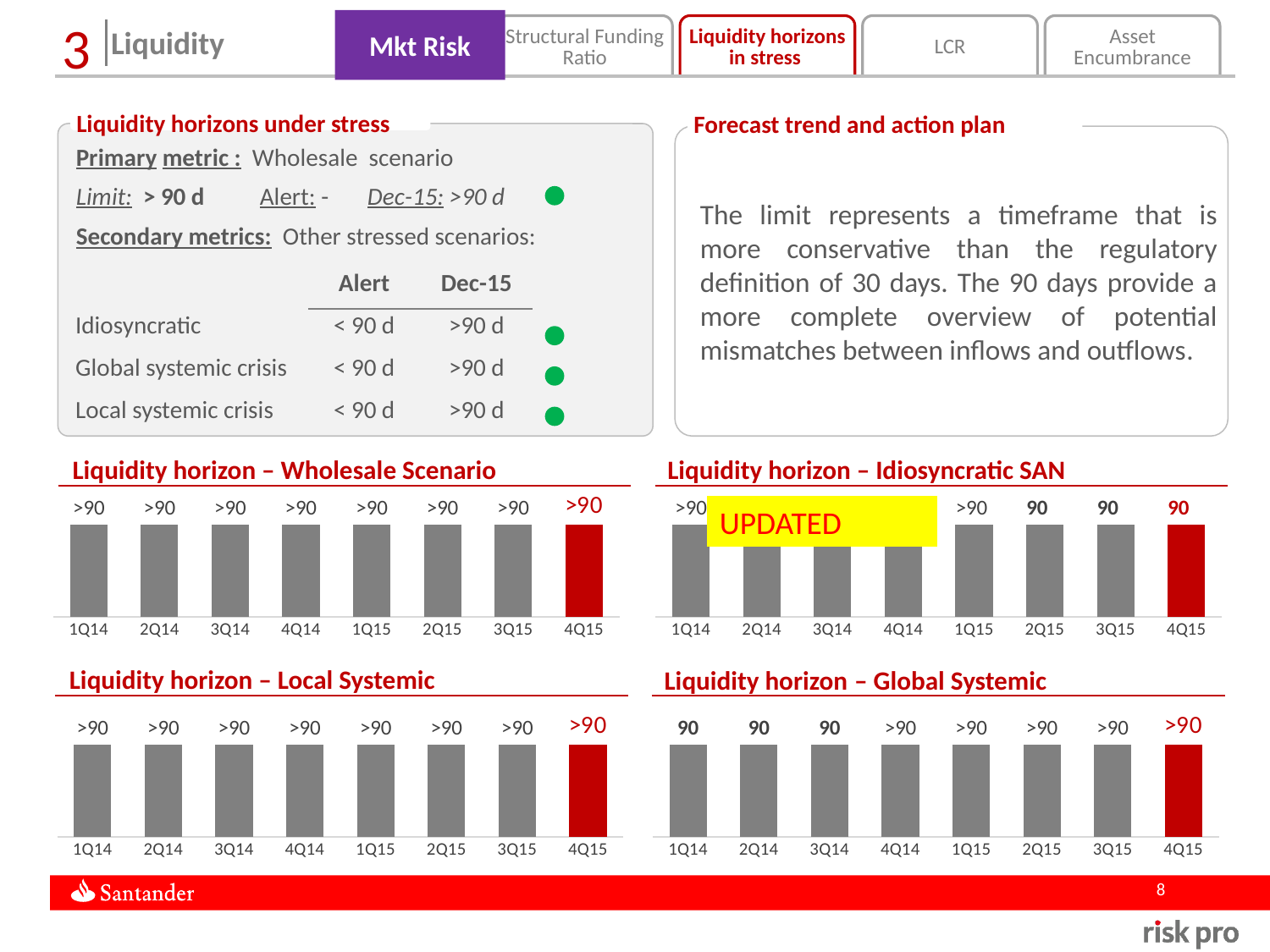

Mkt Risk
Structural Funding Ratio
Liquidity horizons in stress
LCR
Asset Encumbrance
3
Liquidity
Liquidity horizons under stress
Forecast trend and action plan
Primary metric :  Wholesale  scenario
Limit:  > 90 d          Alert: -       Dec-15: >90 d
Secondary metrics:  Other stressed scenarios:

The limit represents a timeframe that is more conservative than the regulatory definition of 30 days. The 90 days provide a more complete overview of potential mismatches between inflows and outflows.

|  | Alert | Dec-15 |
| --- | --- | --- |
| Idiosyncratic | < 90 d | >90 d |
| Global systemic crisis | < 90 d | >90 d |
| Local systemic crisis | < 90 d | >90 d |

Liquidity horizon – Wholesale Scenario
Liquidity horizon – Idiosyncratic SAN

### Chart

| Category |  |
|---|---|
| 1Q14 | 90.0 |
| 2Q14 | 90.0 |
| 3Q14 | 90.0 |
| 4Q14 | 90.0 |
| 1Q15 | 90.0 |
| 2Q15 | 90.0 |
| 3Q15 | 90.0 |
| 4Q15 | 90.0 |

### Chart

| Category |  |
|---|---|
| 1Q14 | 90.0 |
| 2Q14 | 90.0 |
| 3Q14 | 90.0 |
| 4Q14 | 90.0 |
| 1Q15 | 90.0 |
| 2Q15 | 90.0 |
| 3Q15 | 90.0 |
| 4Q15 | 90.0 |
UPDATED
Liquidity horizon – Local Systemic
Liquidity horizon – Global Systemic

### Chart

| Category |  |
|---|---|
| 1Q14 | 90.0 |
| 2Q14 | 90.0 |
| 3Q14 | 90.0 |
| 4Q14 | 90.0 |
| 1Q15 | 90.0 |
| 2Q15 | 90.0 |
| 3Q15 | 90.0 |
| 4Q15 | 90.0 |

### Chart

| Category |  |
|---|---|
| 1Q14 | 90.0 |
| 2Q14 | 90.0 |
| 3Q14 | 90.0 |
| 4Q14 | 90.0 |
| 1Q15 | 90.0 |
| 2Q15 | 90.0 |
| 3Q15 | 90.0 |
| 4Q15 | 90.0 |